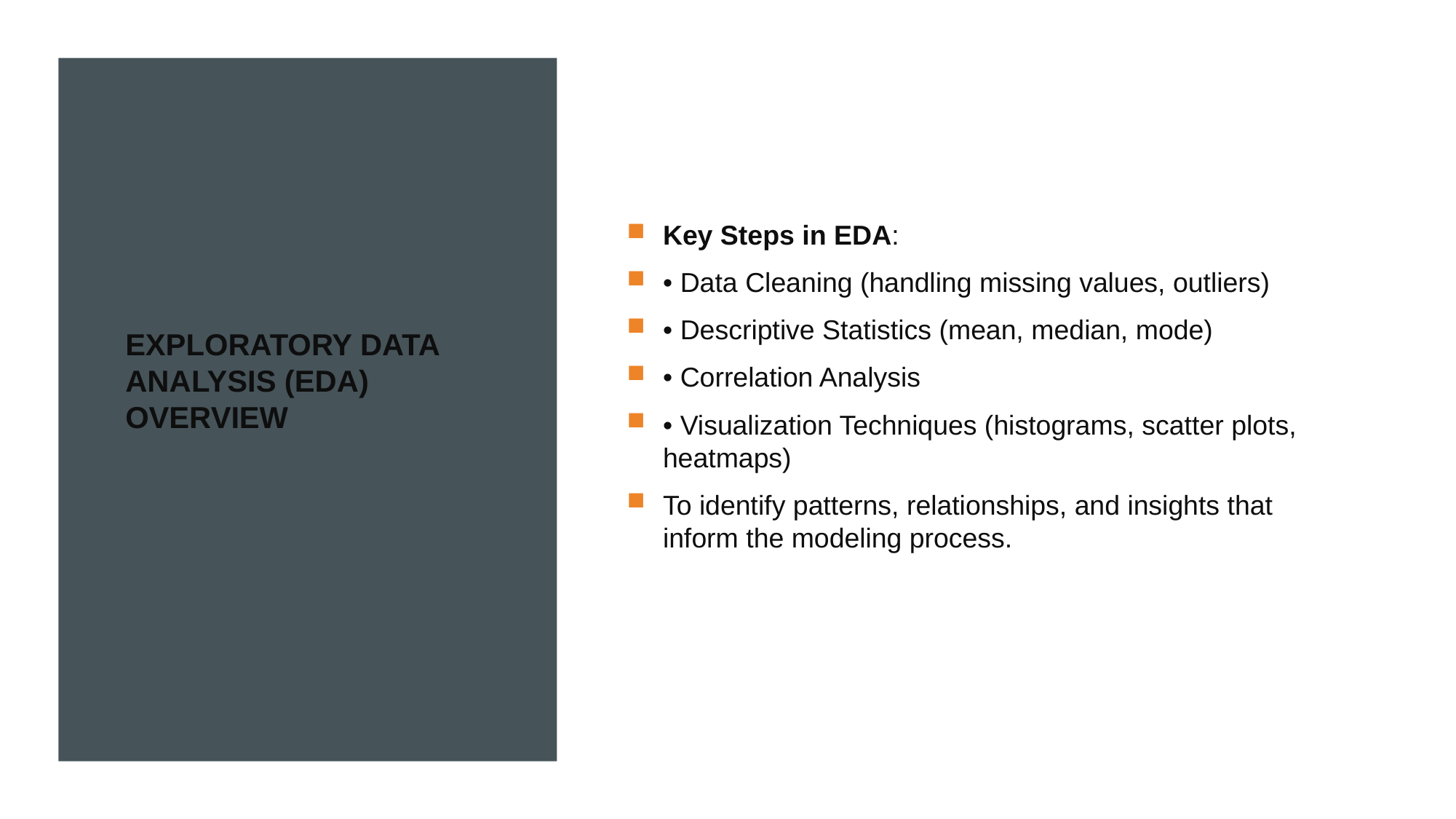

# Exploratory Data Analysis (EDA) Overview
Key Steps in EDA:
• Data Cleaning (handling missing values, outliers)
• Descriptive Statistics (mean, median, mode)
• Correlation Analysis
• Visualization Techniques (histograms, scatter plots, heatmaps)
To identify patterns, relationships, and insights that inform the modeling process.